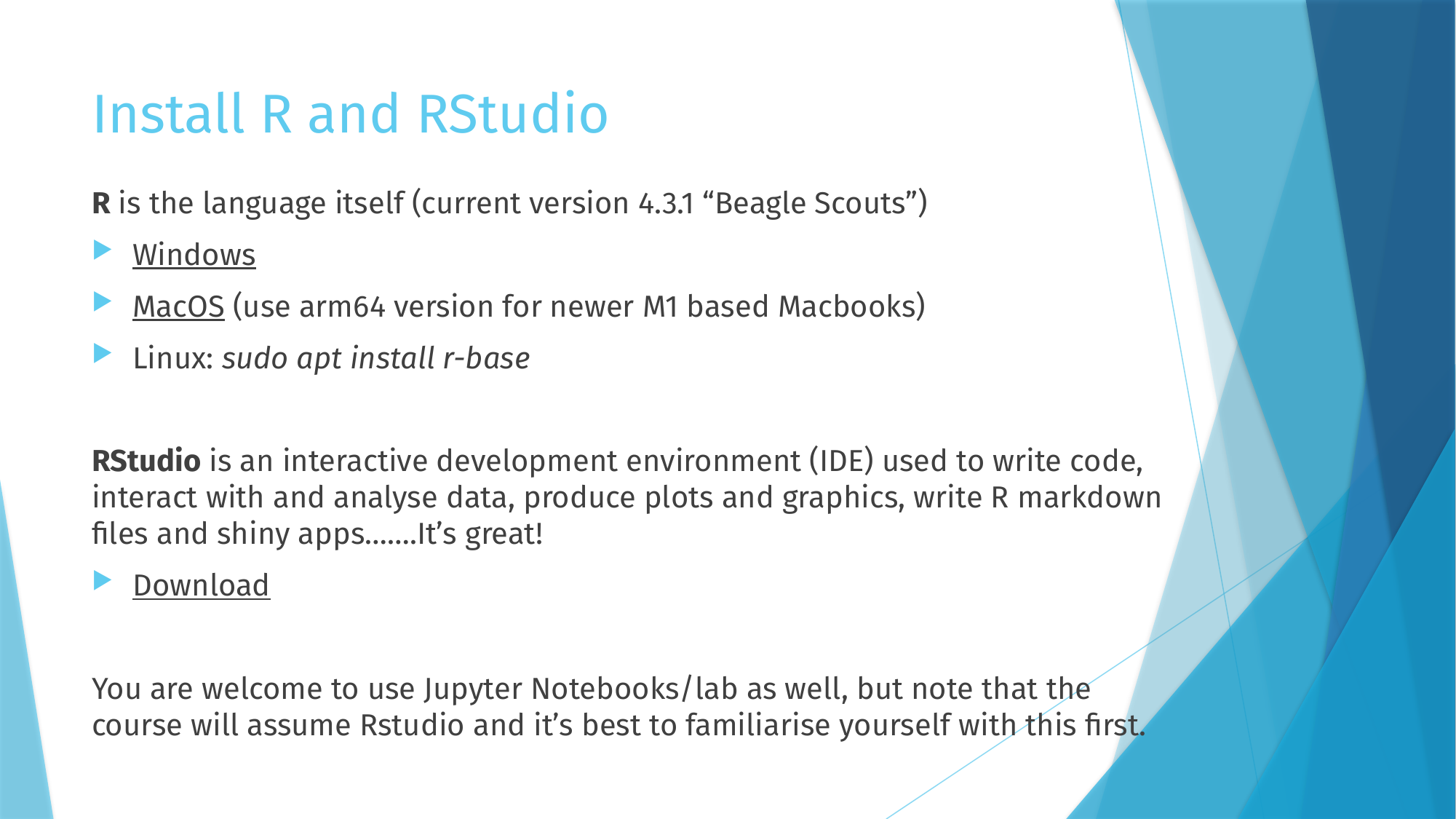

# Install R and RStudio
R is the language itself (current version 4.3.1 “Beagle Scouts”)
Windows
MacOS (use arm64 version for newer M1 based Macbooks)
Linux: sudo apt install r-base

RStudio is an interactive development environment (IDE) used to write code, interact with and analyse data, produce plots and graphics, write R markdown files and shiny apps…….It’s great!
Download

You are welcome to use Jupyter Notebooks/lab as well, but note that the course will assume Rstudio and it’s best to familiarise yourself with this first.